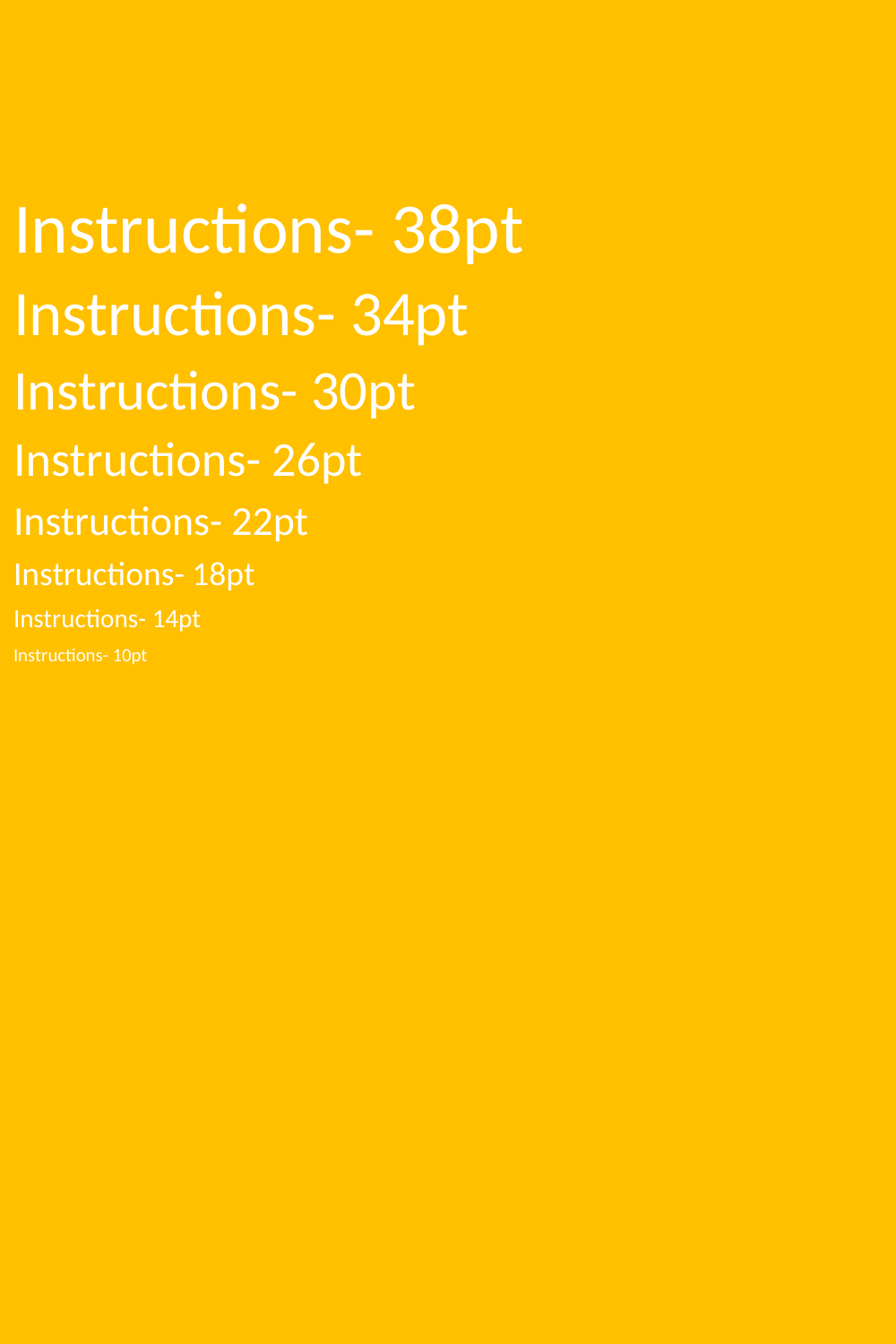

Instructions- 38pt
Instructions- 34pt
Instructions- 30pt
Instructions- 26pt
Instructions- 22pt
Instructions- 18pt
Instructions- 14pt
Instructions- 10pt